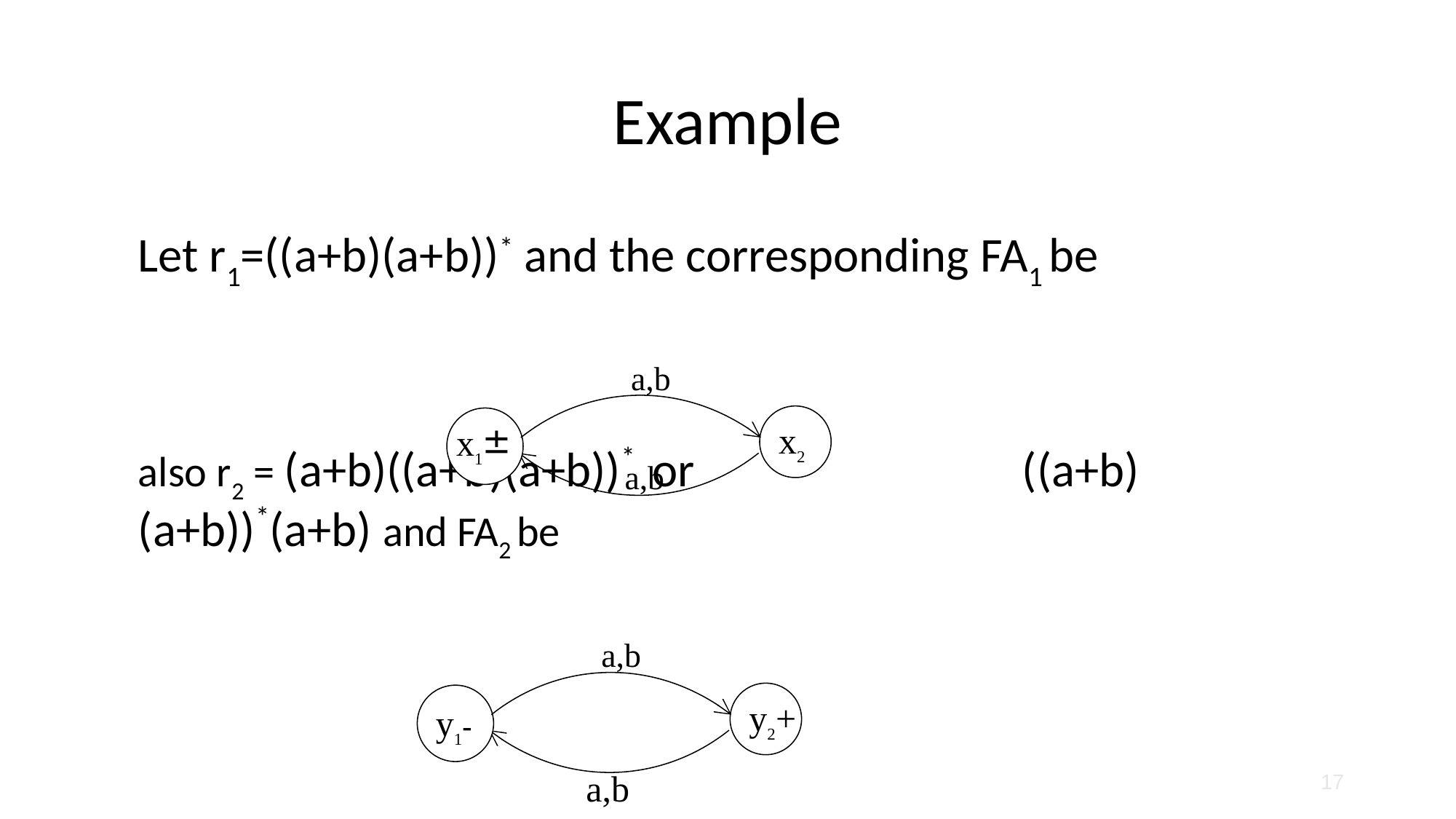

# Example
	Let r1=((a+b)(a+b))* and the corresponding FA1 be

	also r2 = (a+b)((a+b)(a+b))*  or 			 ((a+b)(a+b))*(a+b) and FA2 be
a,b

x1±
x2
a,b

a,b

y2+
y1-

17
a,b